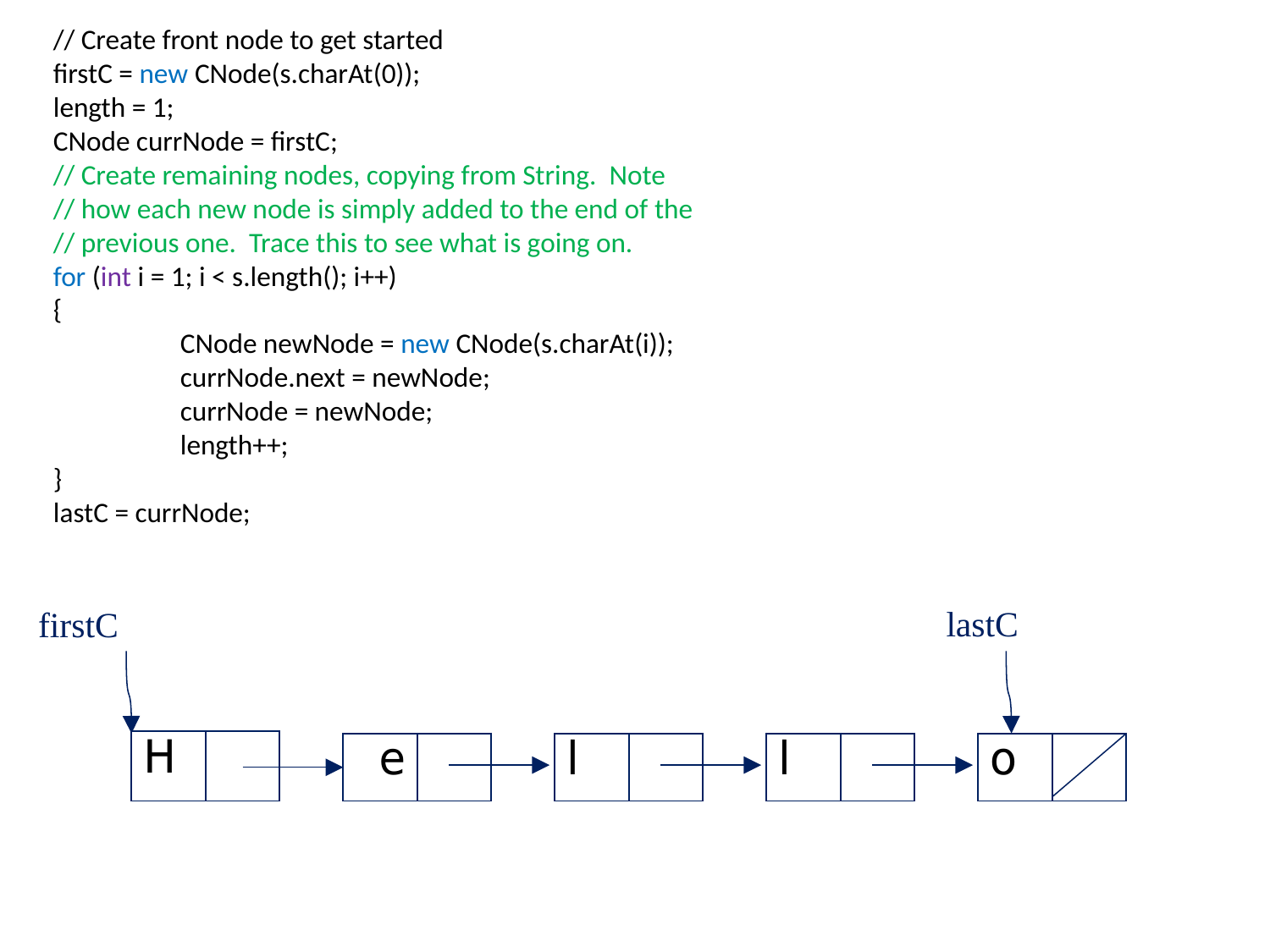

// Create front node to get started
		firstC = new CNode(s.charAt(0));
		length = 1;
		CNode currNode = firstC;
		// Create remaining nodes, copying from String.  Note
		// how each new node is simply added to the end of the
		// previous one.  Trace this to see what is going on.
		for (int i = 1; i < s.length(); i++)
		{
			CNode newNode = new CNode(s.charAt(i));
			currNode.next = newNode;
			currNode = newNode;
			length++;
		}
		lastC = currNode;
lastC
firstC
| H |  |
| --- | --- |
| ee |  |
| --- | --- |
| l |  |
| --- | --- |
| l |  |
| --- | --- |
| o |  |
| --- | --- |